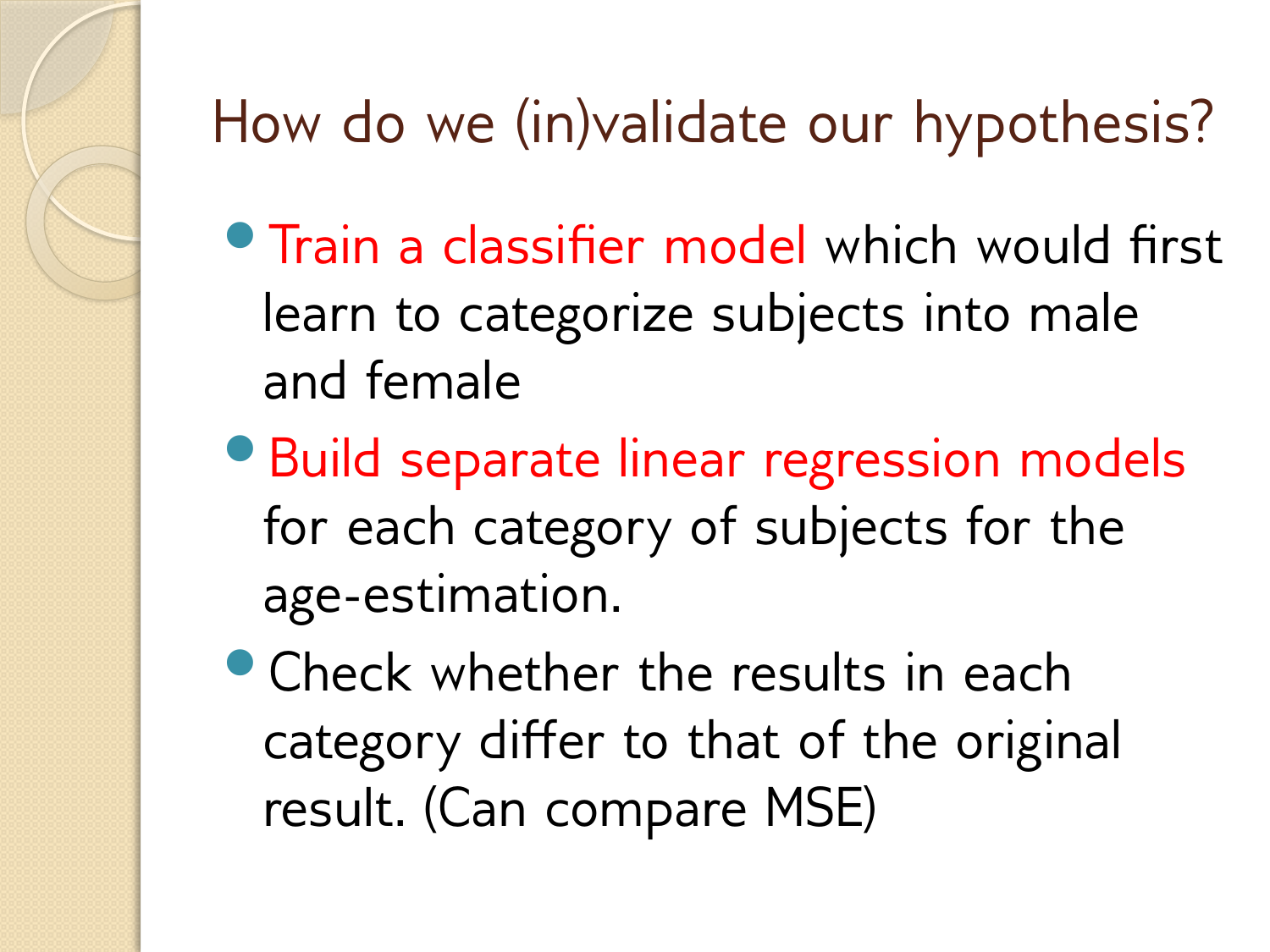

# How do we (in)validate our hypothesis?
Train a classifier model which would first learn to categorize subjects into male and female
Build separate linear regression models for each category of subjects for the age-estimation.
Check whether the results in each category differ to that of the original result. (Can compare MSE)